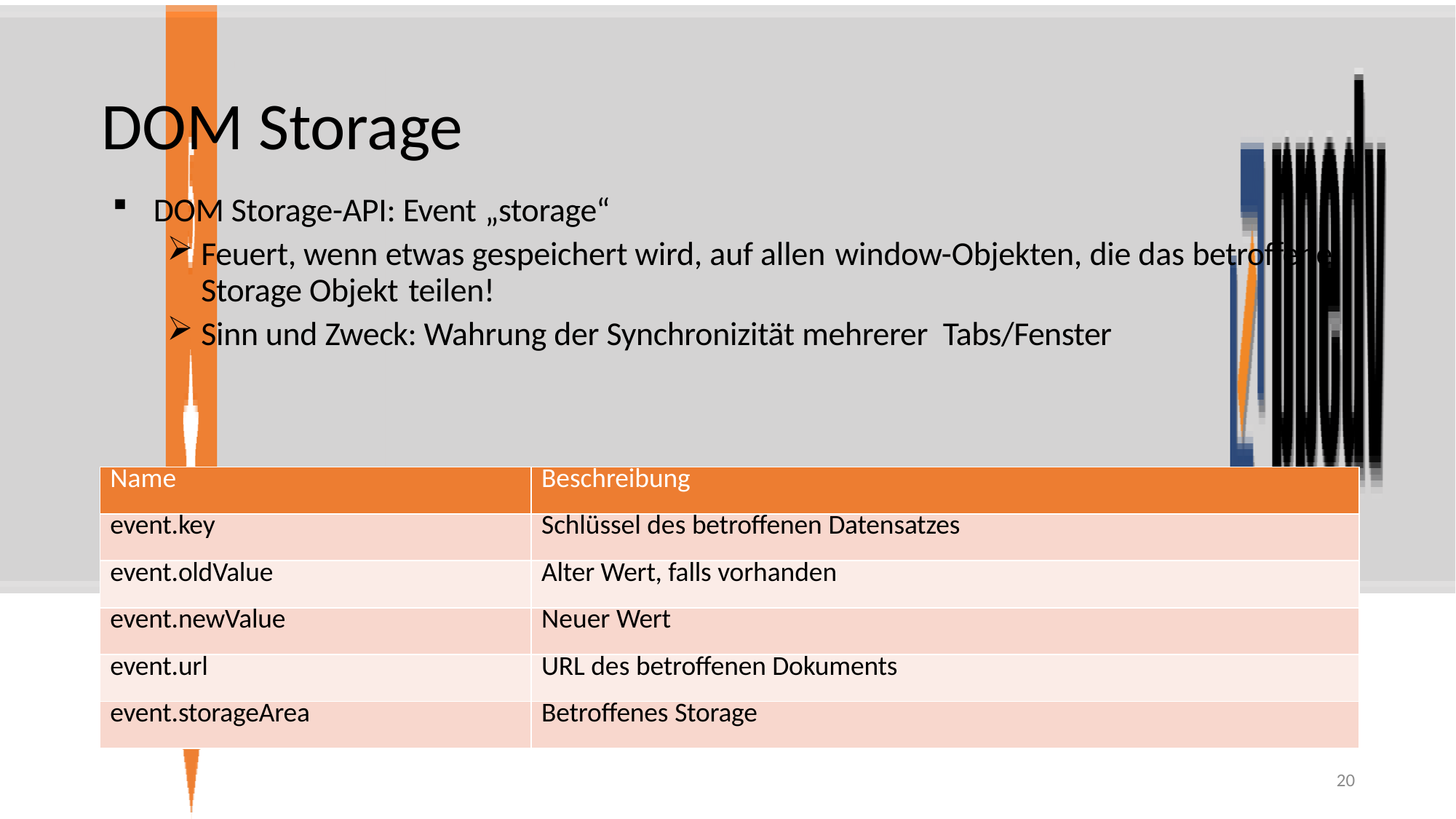

# DOM Storage
DOM Storage-API: Event „storage“
Feuert, wenn etwas gespeichert wird, auf allen window-Objekten, die das betroffene Storage Objekt teilen!
Sinn und Zweck: Wahrung der Synchronizität mehrerer  Tabs/Fenster

| Name | Beschreibung |
| --- | --- |
| event.key | Schlüssel des betroffenen Datensatzes |
| event.oldValue | Alter Wert, falls vorhanden |
| event.newValue | Neuer Wert |
| event.url | URL des betroffenen Dokuments |
| event.storageArea | Betroffenes Storage |
20